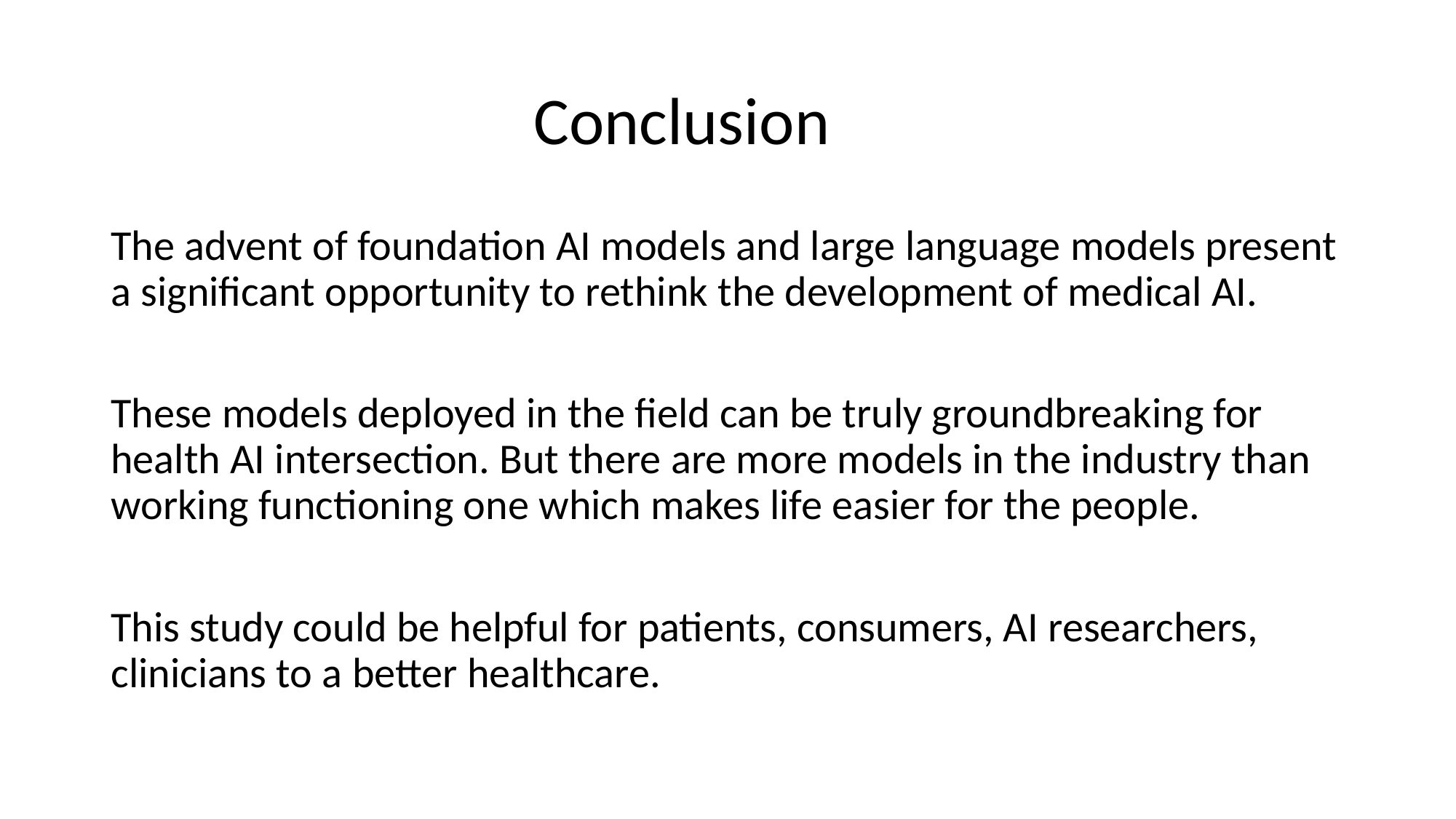

# Conclusion
The advent of foundation AI models and large language models present a significant opportunity to rethink the development of medical AI.

These models deployed in the field can be truly groundbreaking for health AI intersection. But there are more models in the industry than working functioning one which makes life easier for the people.

This study could be helpful for patients, consumers, AI researchers, clinicians to a better healthcare.